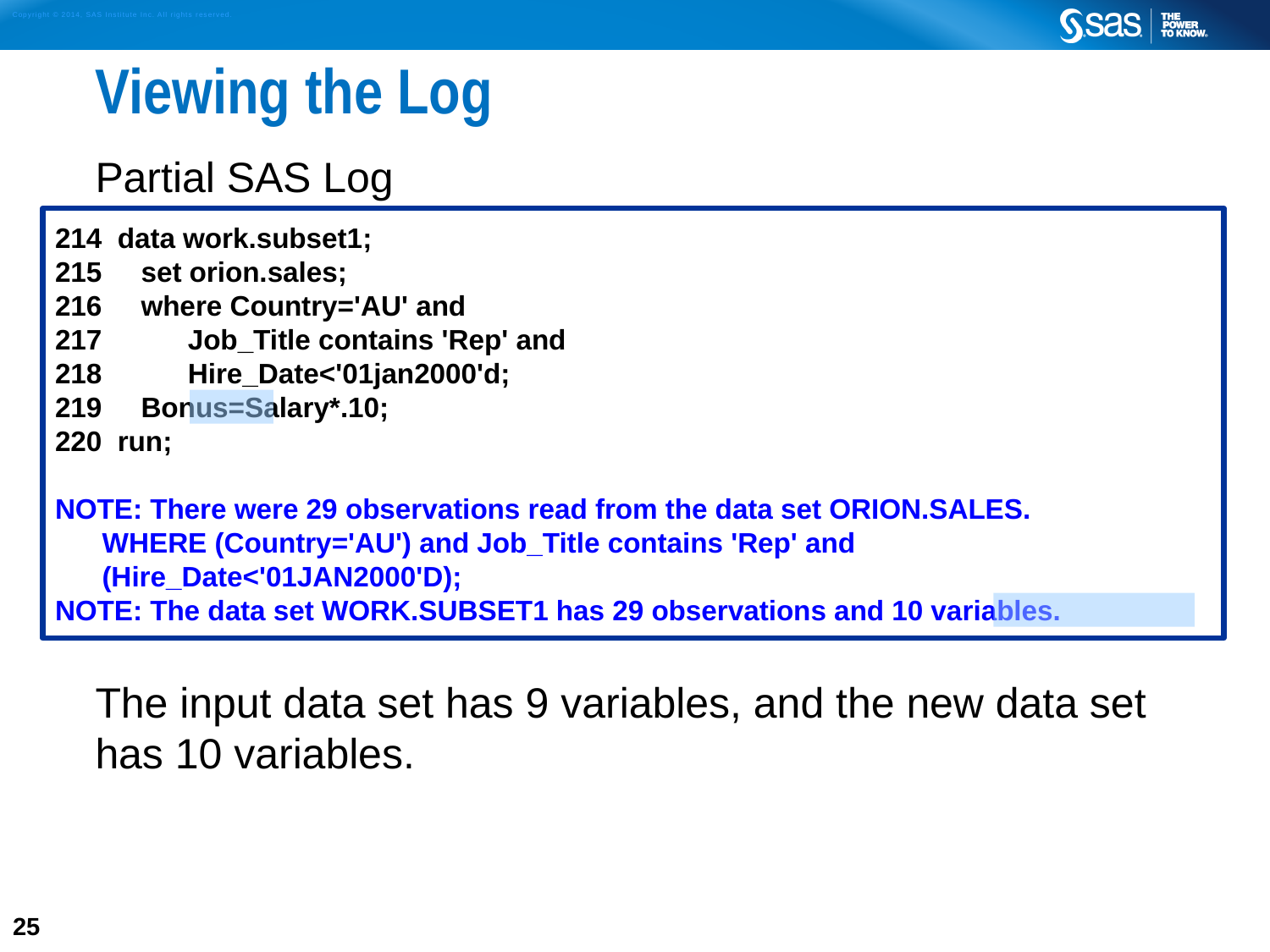

# Viewing the Log
Partial SAS Log

The input data set has 9 variables, and the new data set has 10 variables.

214  data work.subset1;
215     set orion.sales;
216     where Country='AU' and
217           Job_Title contains 'Rep' and
218           Hire_Date<'01jan2000'd;
219     Bonus=Salary*.10;
220  run;

NOTE: There were 29 observations read from the data set ORION.SALES.
      WHERE (Country='AU') and Job_Title contains 'Rep' and
      (Hire_Date<'01JAN2000'D);
NOTE: The data set WORK.SUBSET1 has 29 observations and 10 variables.

25